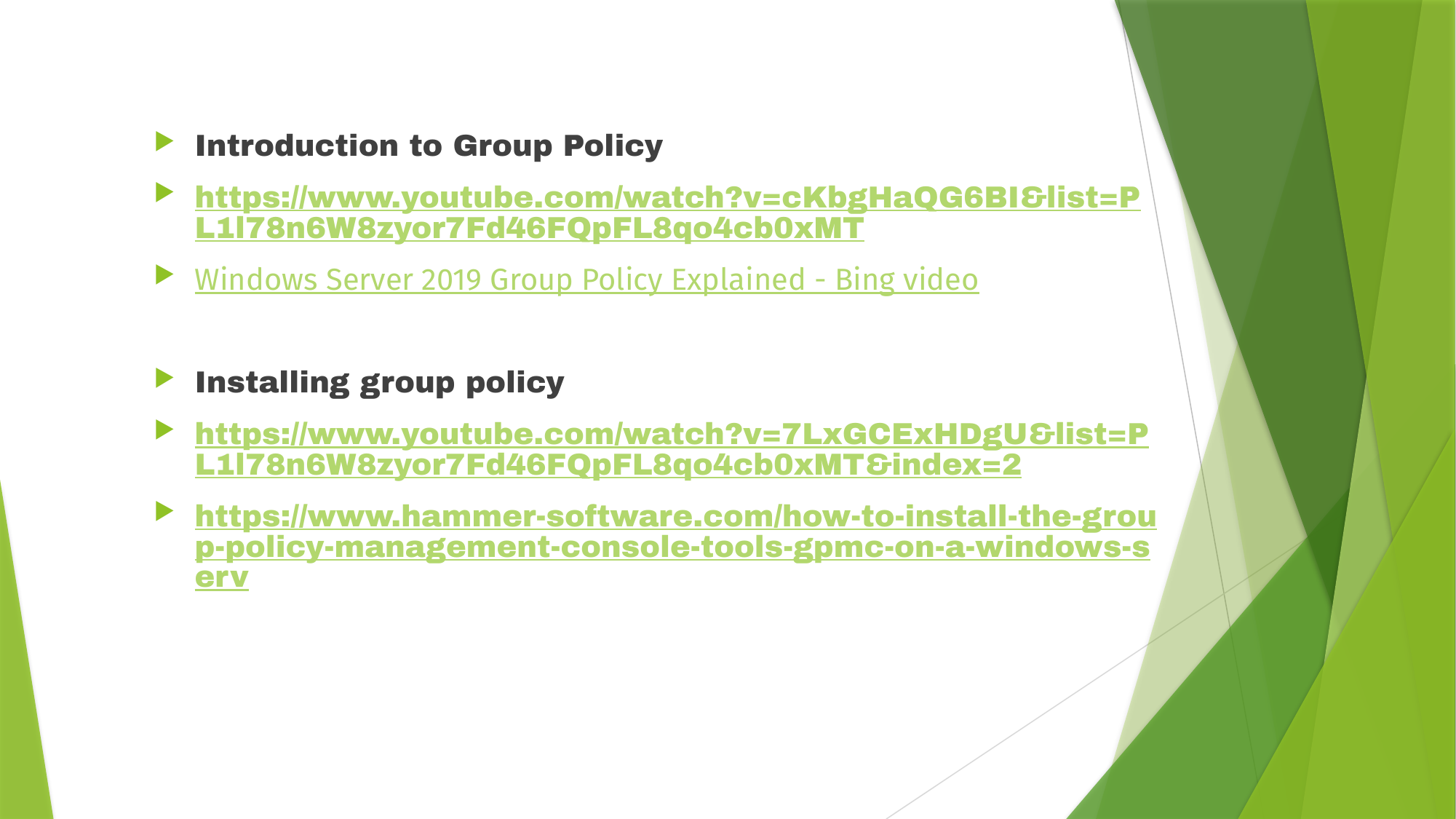

Introduction to Group Policy
https://www.youtube.com/watch?v=cKbgHaQG6BI&list=PL1l78n6W8zyor7Fd46FQpFL8qo4cb0xMT
Windows Server 2019 Group Policy Explained - Bing video

Installing group policy
https://www.youtube.com/watch?v=7LxGCExHDgU&list=PL1l78n6W8zyor7Fd46FQpFL8qo4cb0xMT&index=2
https://www.hammer-software.com/how-to-install-the-group-policy-management-console-tools-gpmc-on-a-windows-serv